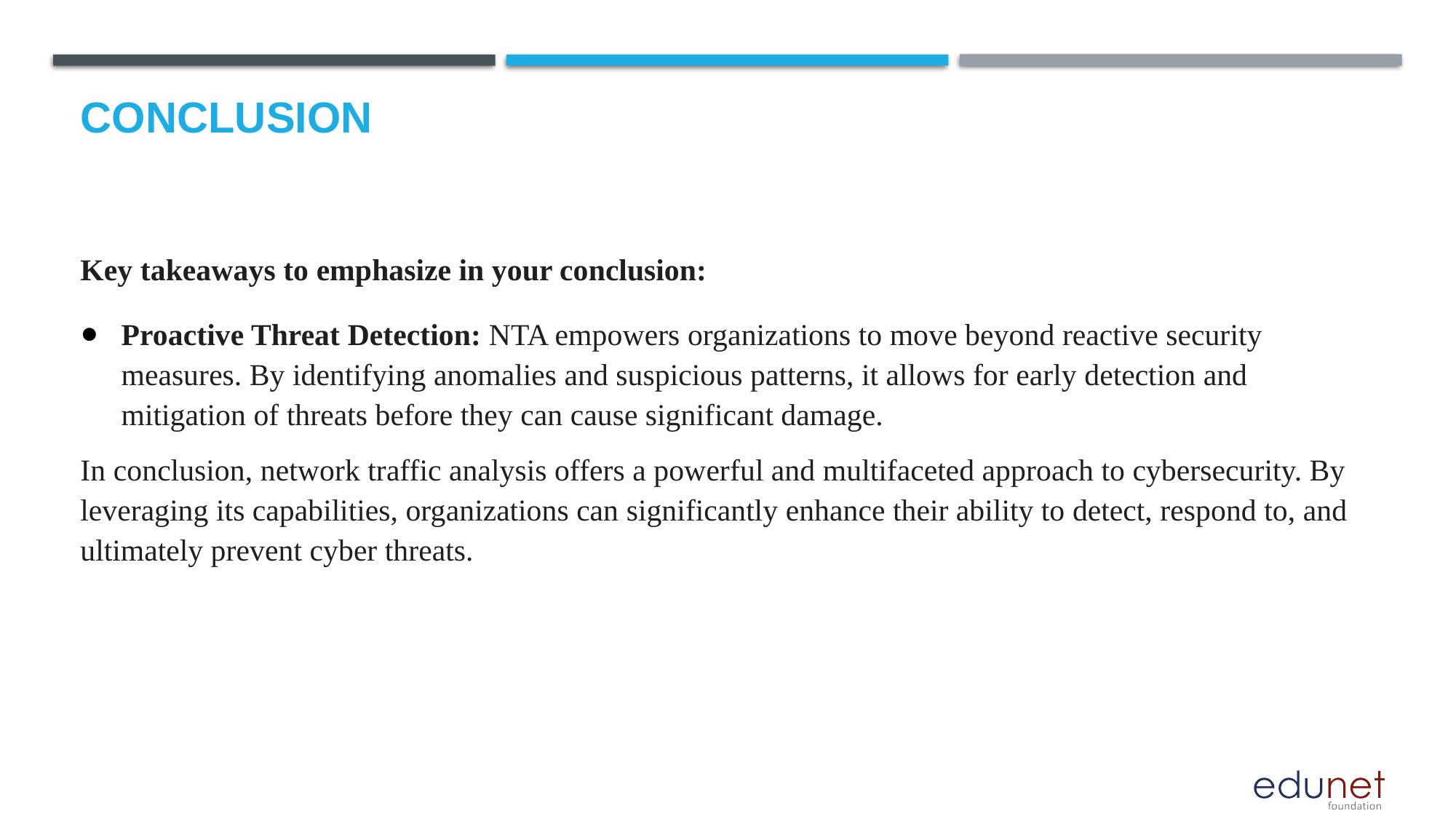

# Conclusion
Key takeaways to emphasize in your conclusion:
Proactive Threat Detection: NTA empowers organizations to move beyond reactive security measures. By identifying anomalies and suspicious patterns, it allows for early detection and mitigation of threats before they can cause significant damage.
In conclusion, network traffic analysis offers a powerful and multifaceted approach to cybersecurity. By leveraging its capabilities, organizations can significantly enhance their ability to detect, respond to, and ultimately prevent cyber threats.